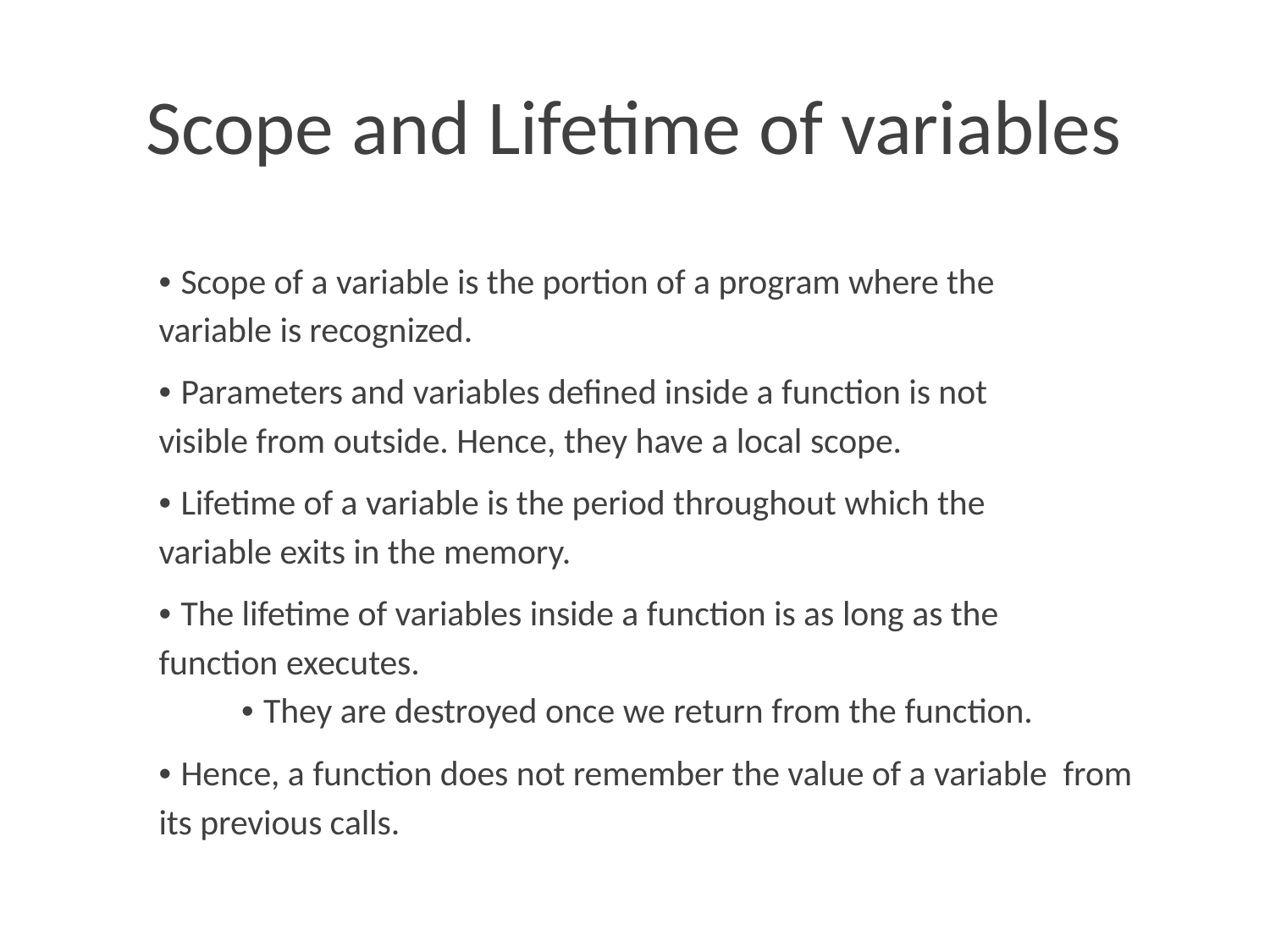

# Scope and Lifetime of variables
• Scope of a variable is the portion of a program where the           variable is recognized.
• Parameters and variables defined inside a function is not  visible from outside. Hence, they have a local scope.
• Lifetime of a variable is the period throughout which the  variable exits in the memory.
• The lifetime of variables inside a function is as long as the  function executes.
	• They are destroyed once we return from the function.
• Hence, a function does not remember the value of a variable  from    its previous calls.